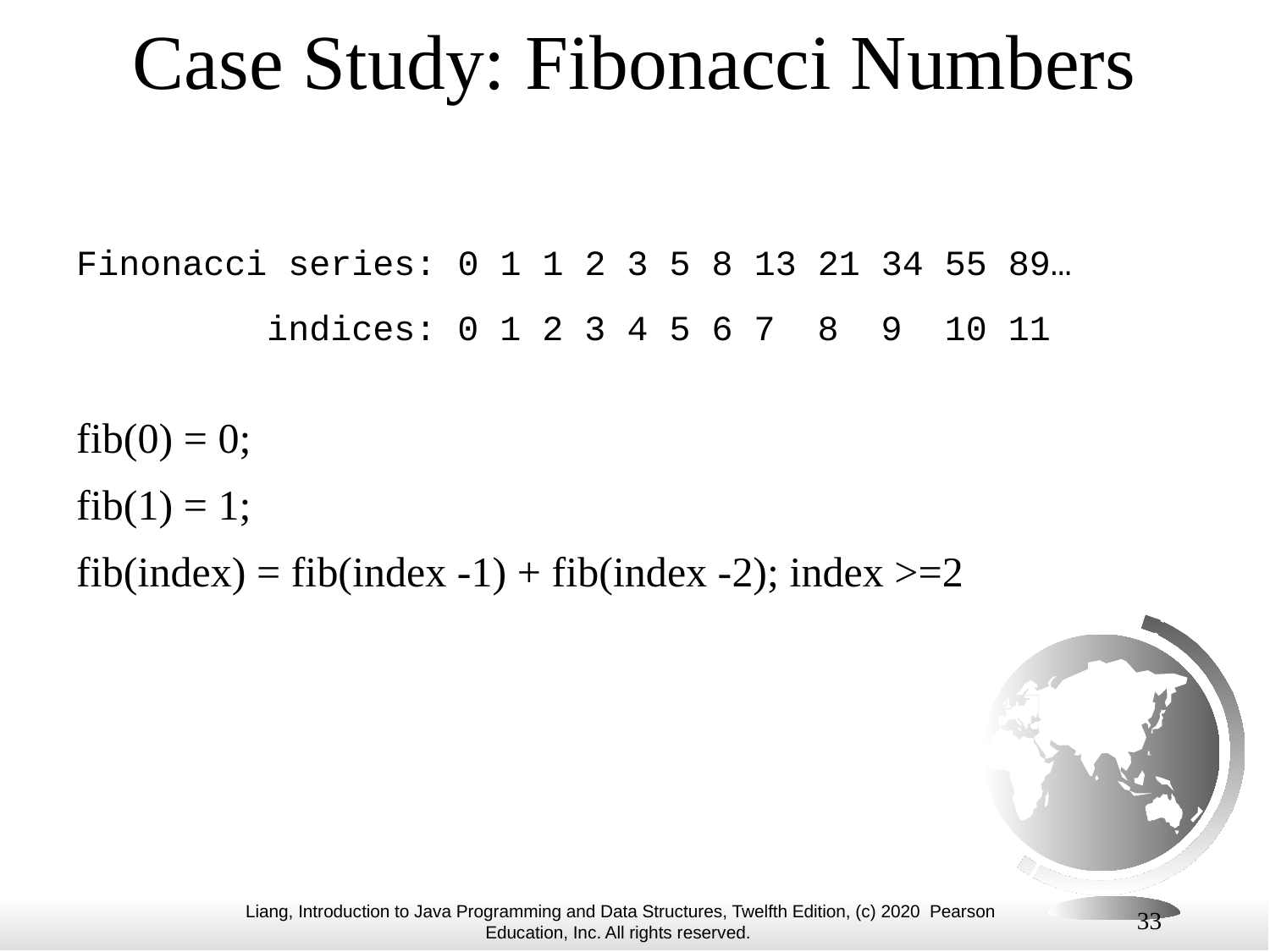

# Case Study: Fibonacci Numbers
Finonacci series: 0 1 1 2 3 5 8 13 21 34 55 89…
         indices: 0 1 2 3 4 5 6 7  8  9  10 11
fib(0) = 0;
fib(1) = 1;
fib(index) = fib(index -1) + fib(index -2); index >=2

33